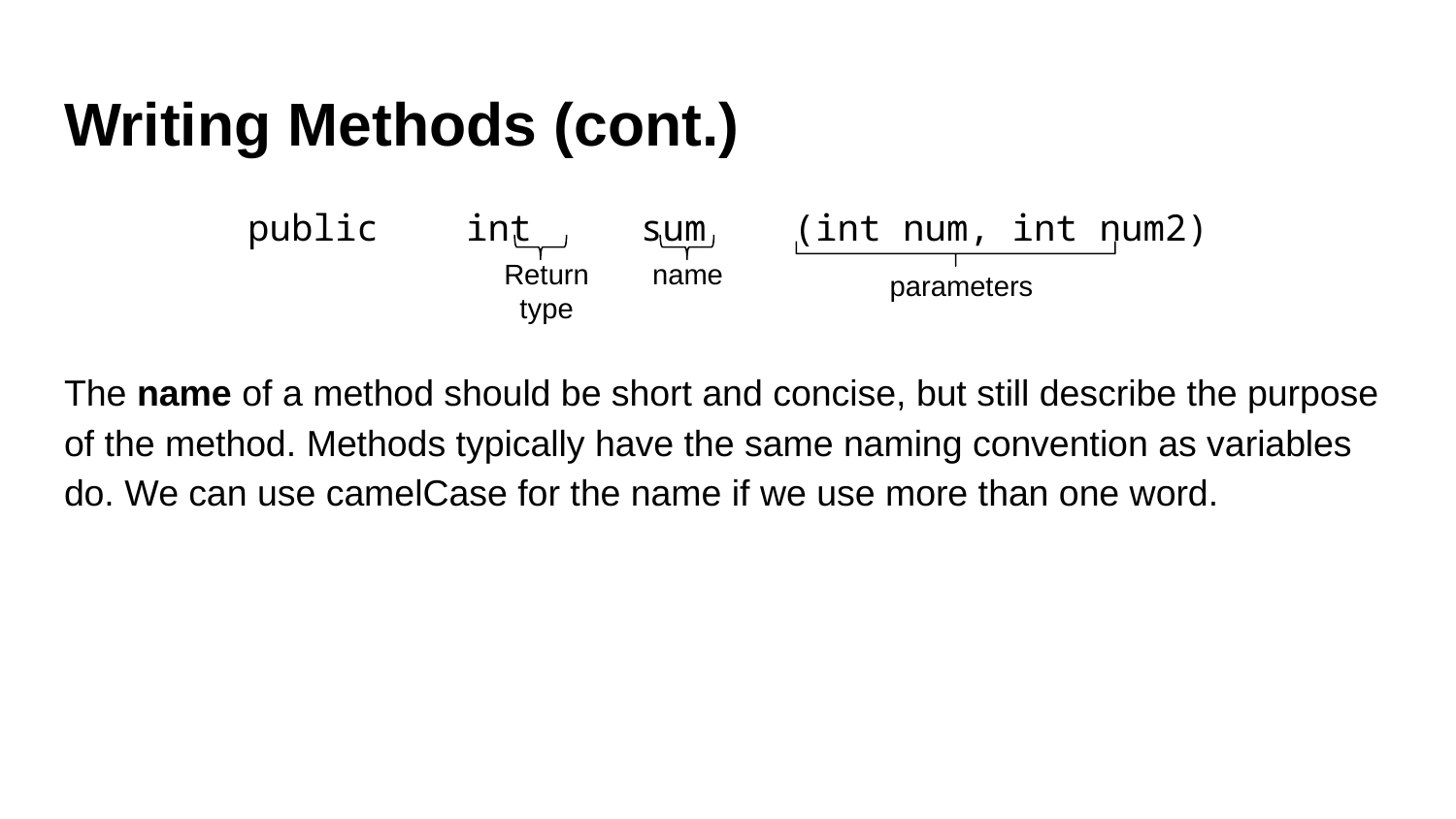

# Writing Methods (cont.)

public    int     sum    (int num, int num2)

The name of a method should be short and concise, but still describe the purpose of the method. Methods typically have the same naming convention as variables do. We can use camelCase for the name if we use more than one word.

Return type
name
parameters